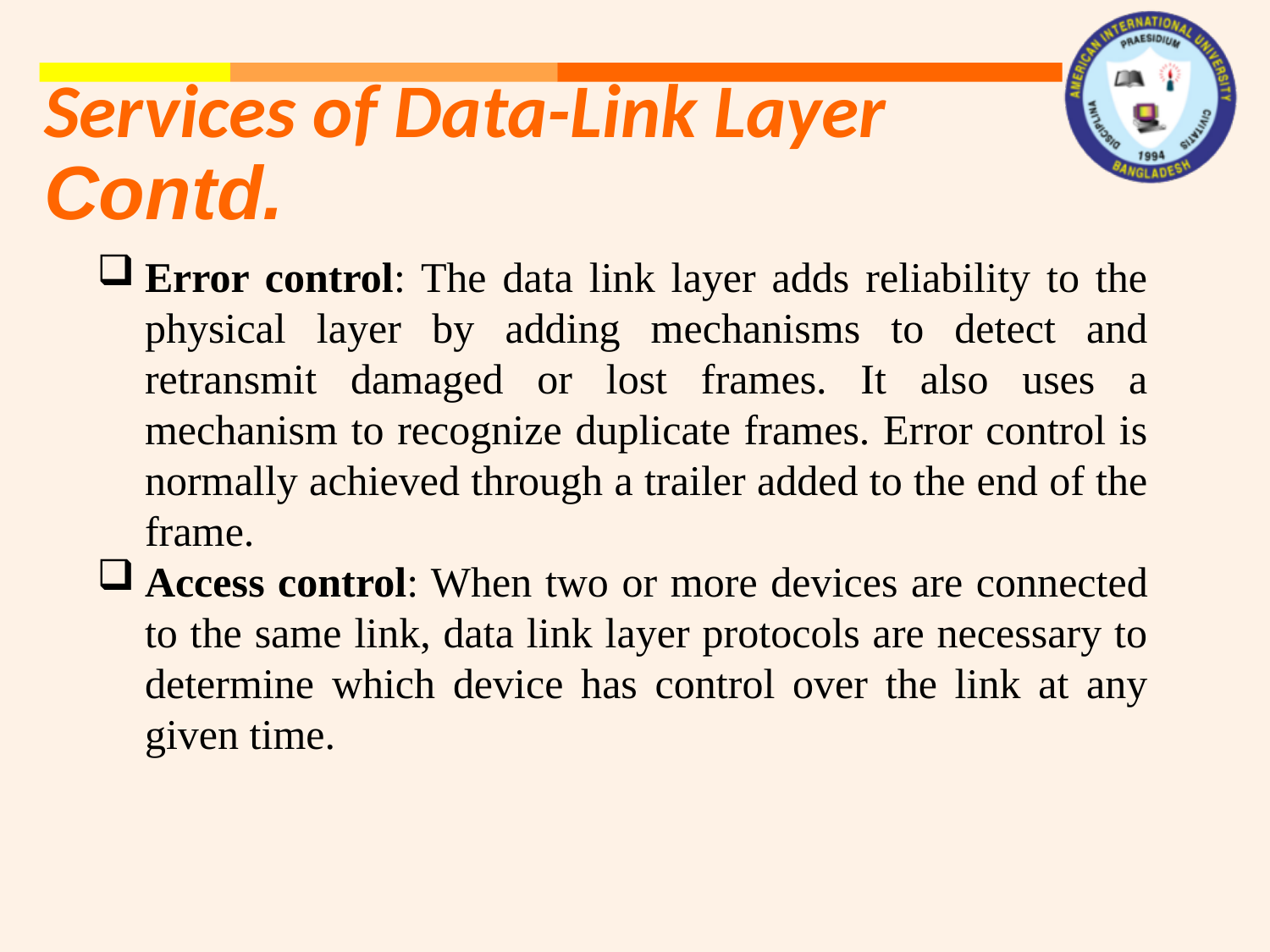

Services of Data-Link Layer
Contd.
Error control: The data link layer adds reliability to the physical layer by adding mechanisms to detect and retransmit damaged or lost frames. It also uses a mechanism to recognize duplicate frames. Error control is normally achieved through a trailer added to the end of the frame.
Access control: When two or more devices are connected to the same link, data link layer protocols are necessary to determine which device has control over the link at any given time.